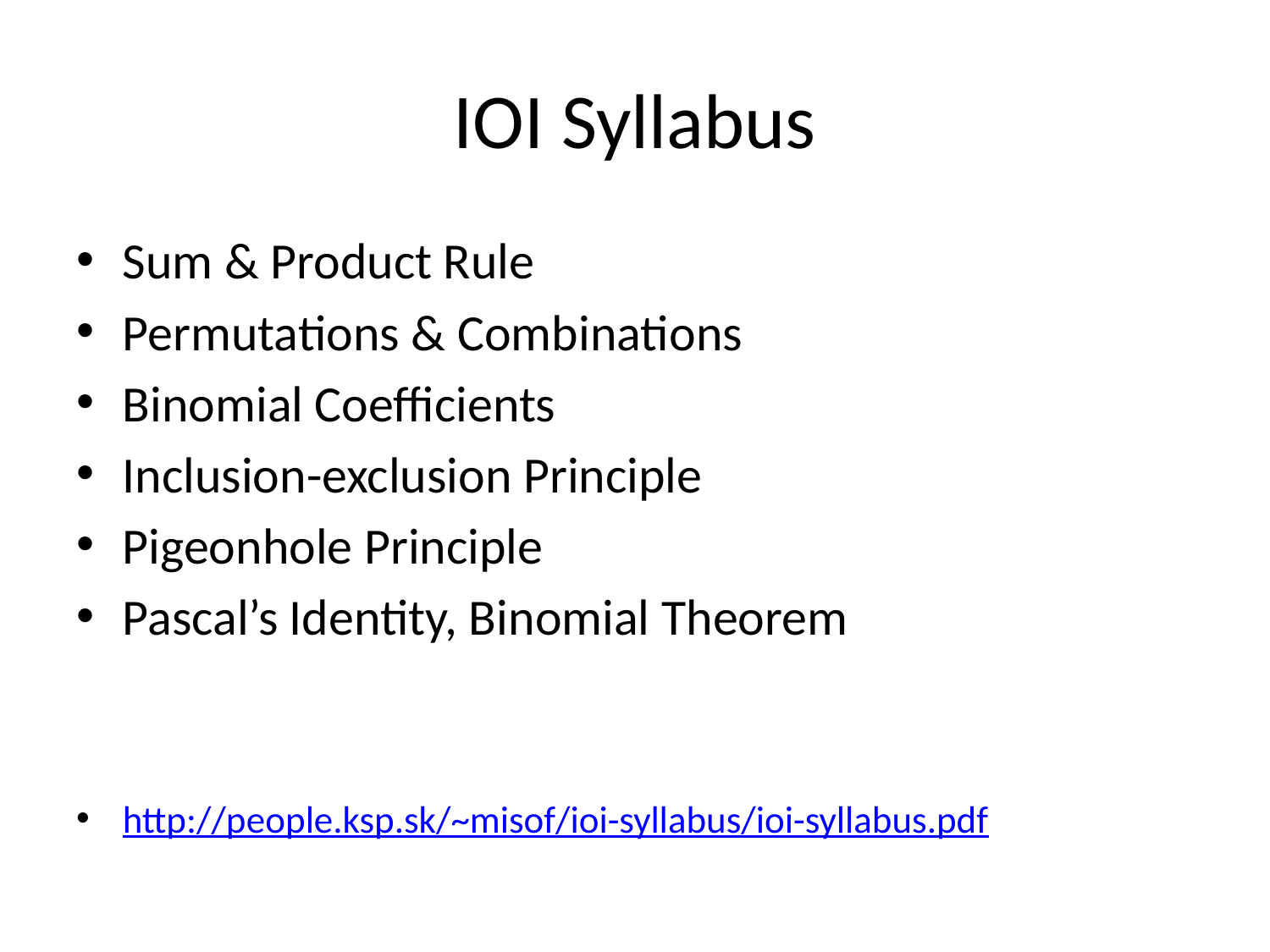

# IOI Syllabus
Sum & Product Rule
Permutations & Combinations
Binomial Coefficients
Inclusion-exclusion Principle
Pigeonhole Principle
Pascal’s Identity, Binomial Theorem

http://people.ksp.sk/~misof/ioi-syllabus/ioi-syllabus.pdf